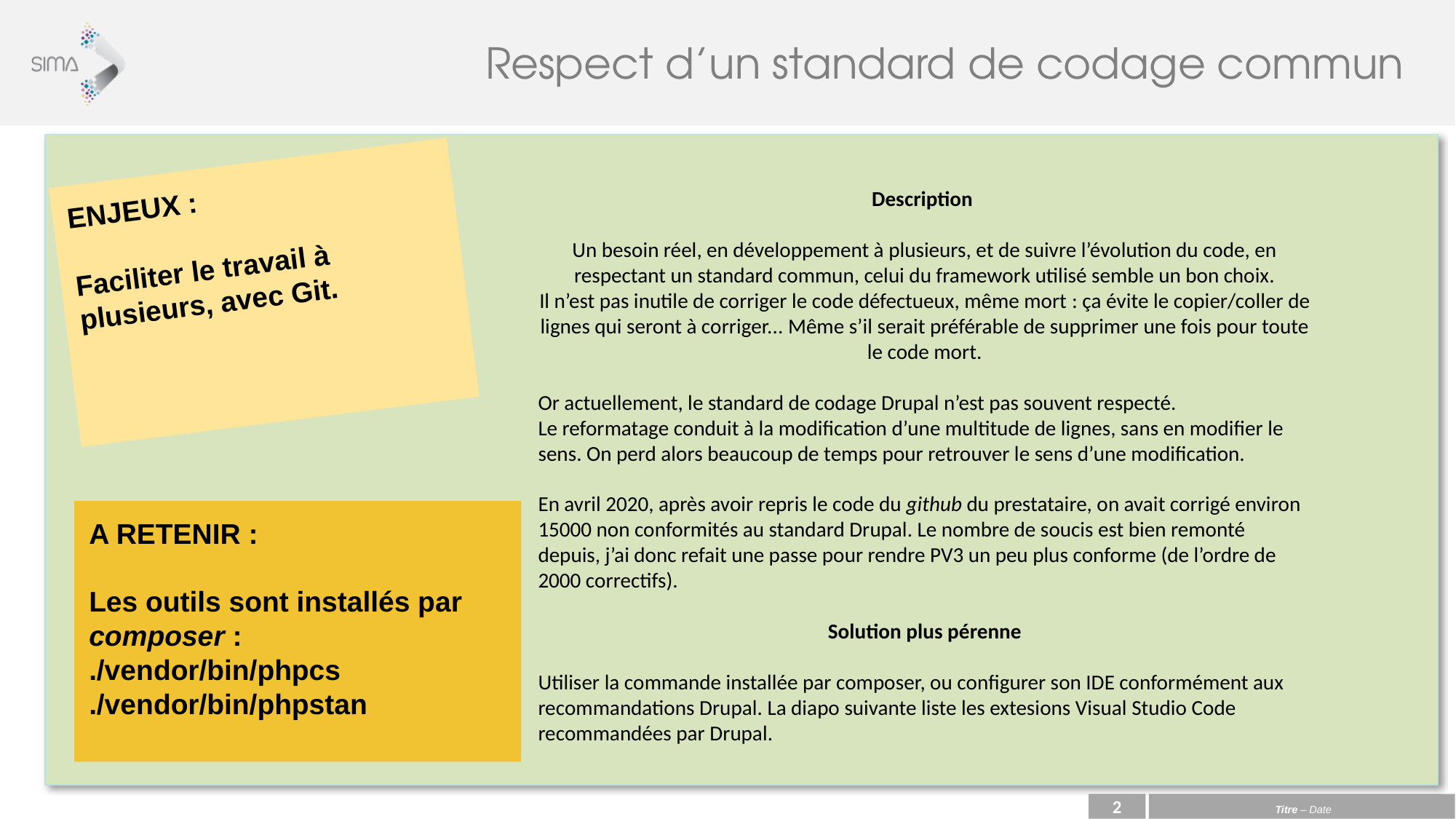

# Respect d’un standard de codage commun

Description

Un besoin réel, en développement à plusieurs, et de suivre l’évolution du code, en respectant un standard commun, celui du framework utilisé semble un bon choix.
Il n’est pas inutile de corriger le code défectueux, même mort : ça évite le copier/coller de lignes qui seront à corriger... Même s’il serait préférable de supprimer une fois pour toute le code mort.

Or actuellement, le standard de codage Drupal n’est pas souvent respecté.
Le reformatage conduit à la modification d’une multitude de lignes, sans en modifier le sens. On perd alors beaucoup de temps pour retrouver le sens d’une modification.

En avril 2020, après avoir repris le code du github du prestataire, on avait corrigé environ 15000 non conformités au standard Drupal. Le nombre de soucis est bien remonté depuis, j’ai donc refait une passe pour rendre PV3 un peu plus conforme (de l’ordre de 2000 correctifs).

Solution plus pérenne

Utiliser la commande installée par composer, ou configurer son IDE conformément aux recommandations Drupal. La diapo suivante liste les extesions Visual Studio Code recommandées par Drupal.

ENJEUX :

Faciliter le travail à plusieurs, avec Git.
A RETENIR :

Les outils sont installés par composer :
./vendor/bin/phpcs
./vendor/bin/phpstan